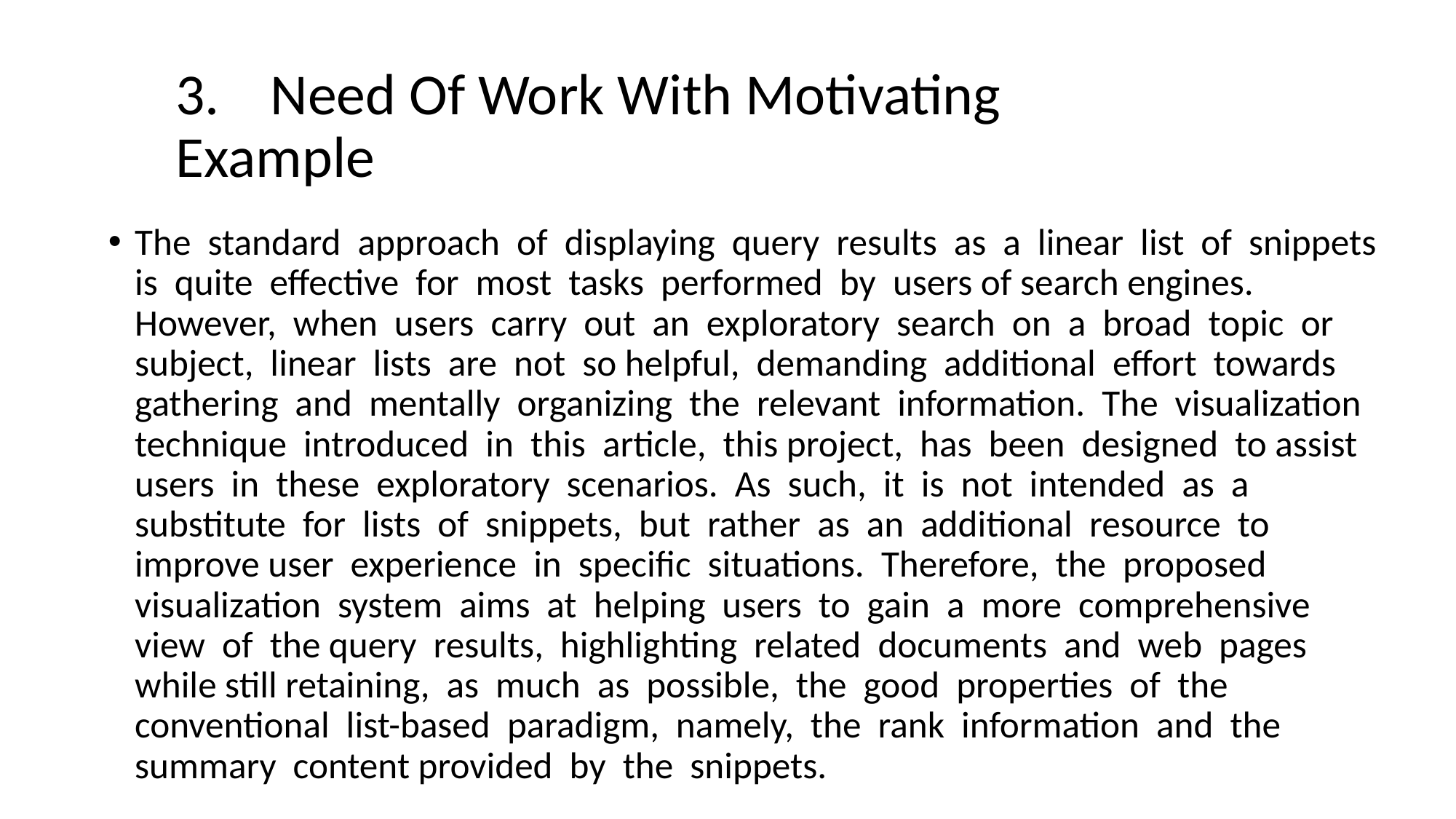

# 3. 	Need Of Work With Motivating 		Example
The  standard  approach  of  displaying  query  results  as  a  linear  list  of  snippets is  quite  effective  for  most  tasks  performed  by  users of search engines. However,  when  users  carry  out  an  exploratory  search  on  a  broad  topic  or subject,  linear  lists  are  not  so helpful,  demanding  additional  effort  towards gathering  and  mentally  organizing  the  relevant  information.  The  visualization technique  introduced  in  this  article,  this project,  has  been  designed  to assist  users  in  these  exploratory  scenarios.  As  such,  it  is  not  intended  as  a substitute  for  lists  of  snippets,  but  rather  as  an  additional  resource  to improve user  experience  in  specific  situations.  Therefore,  the  proposed  visualization  system  aims  at  helping  users  to  gain  a  more  comprehensive  view  of  the query  results,  highlighting  related  documents  and  web  pages  while still retaining,  as  much  as  possible,  the  good  properties  of  the  conventional  list-based  paradigm,  namely,  the  rank  information  and  the  summary  content provided  by  the  snippets.